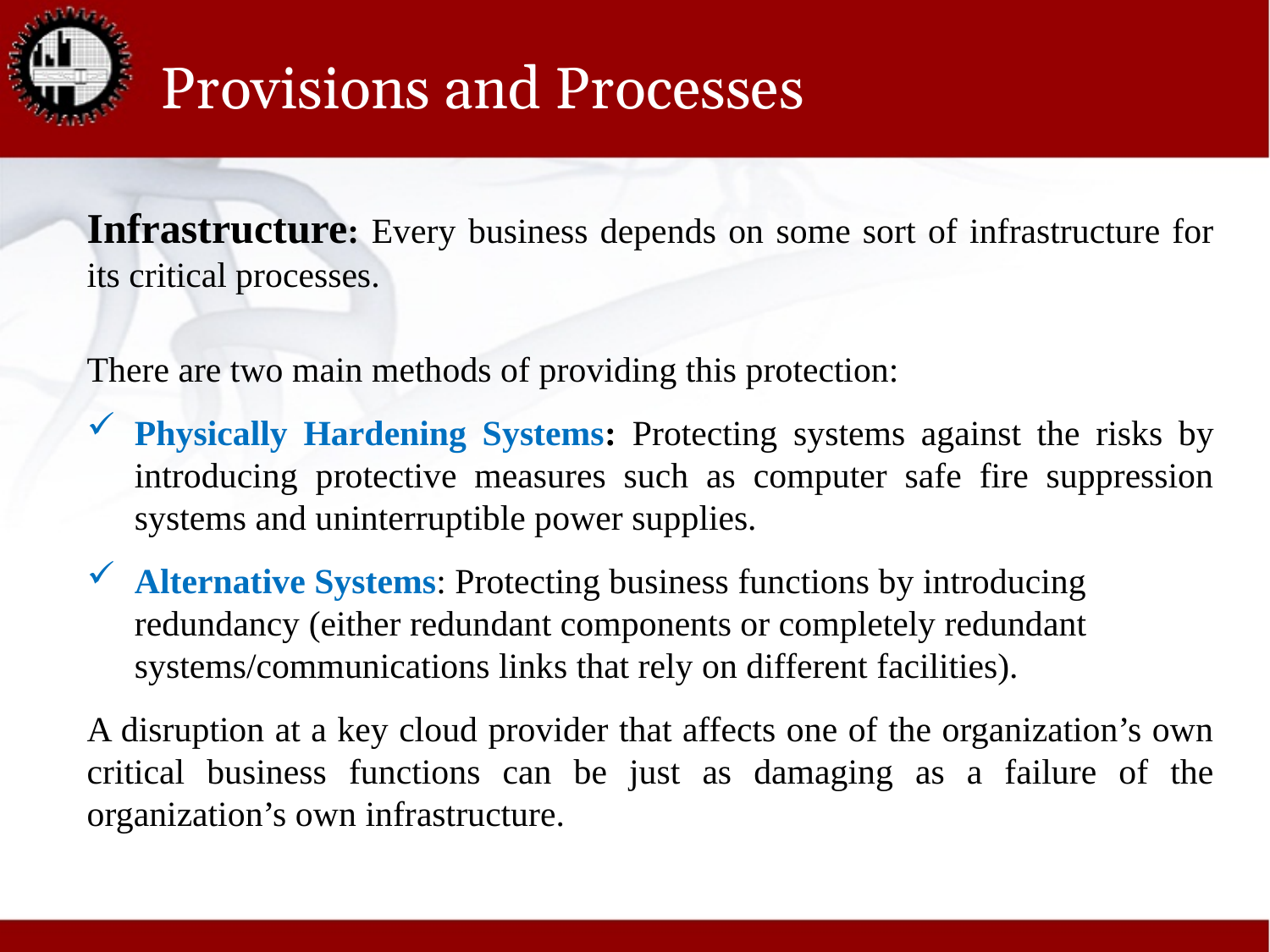

# Provisions and Processes
Infrastructure: Every business depends on some sort of infrastructure for its critical processes.

There are two main methods of providing this protection:
Physically Hardening Systems: Protecting systems against the risks by introducing protective measures such as computer safe fire suppression systems and uninterruptible power supplies.
Alternative Systems: Protecting business functions by introducing redundancy (either redundant components or completely redundant systems/communications links that rely on different facilities).
A disruption at a key cloud provider that affects one of the organization’s own critical business functions can be just as damaging as a failure of the organization’s own infrastructure.